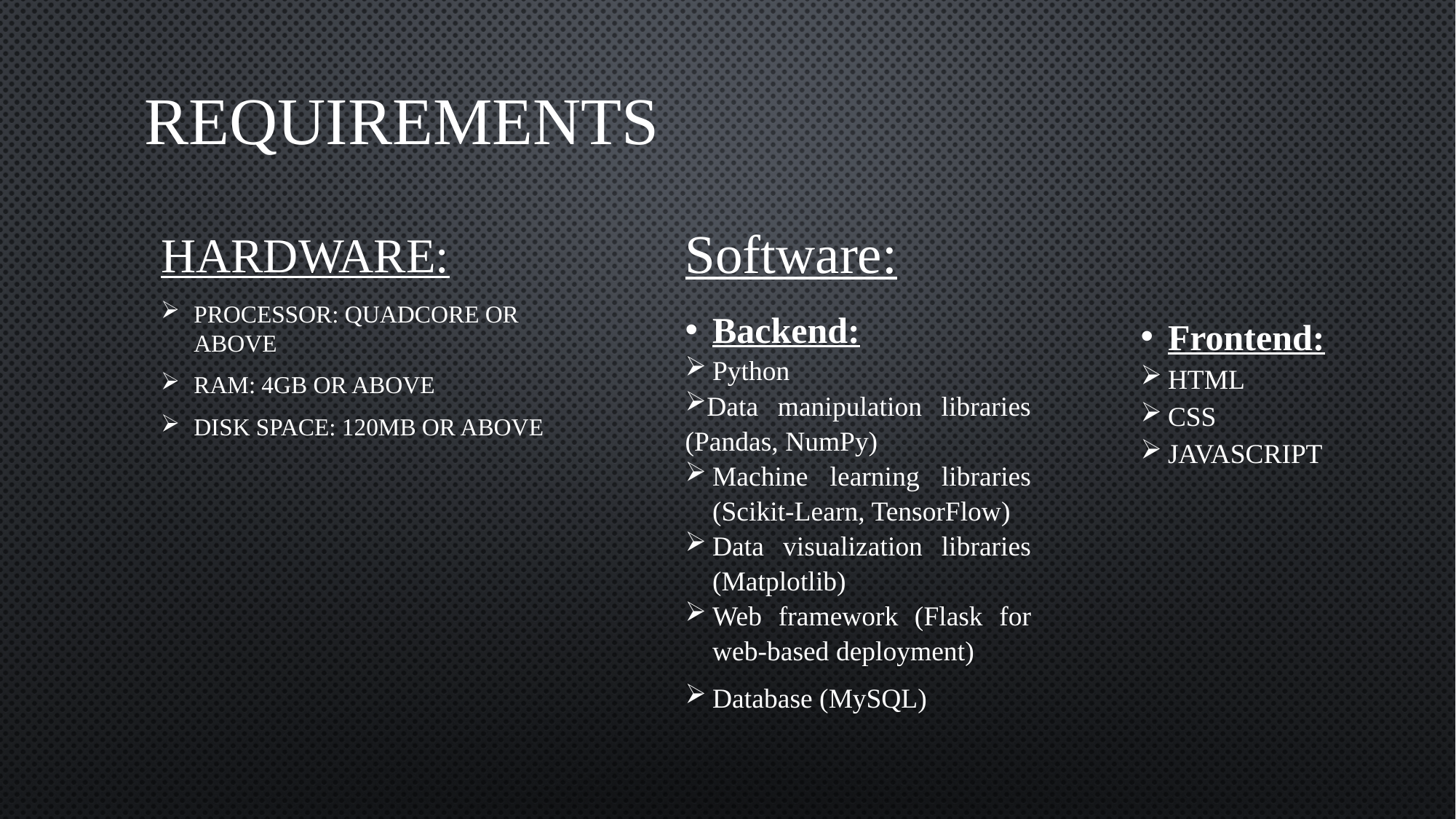

# REQUIREMENTS
Software:
Backend:
Python
Data manipulation libraries (Pandas, NumPy)
Machine learning libraries (Scikit-Learn, TensorFlow)
Data visualization libraries (Matplotlib)
Web framework (Flask for web-based deployment)
Database (MySQL)

Frontend:
HTML
CSS
JAVASCRIPT

Hardware:
Processor: Quadcore or above
RAM: 4GB or above
Disk Space: 120MB or above